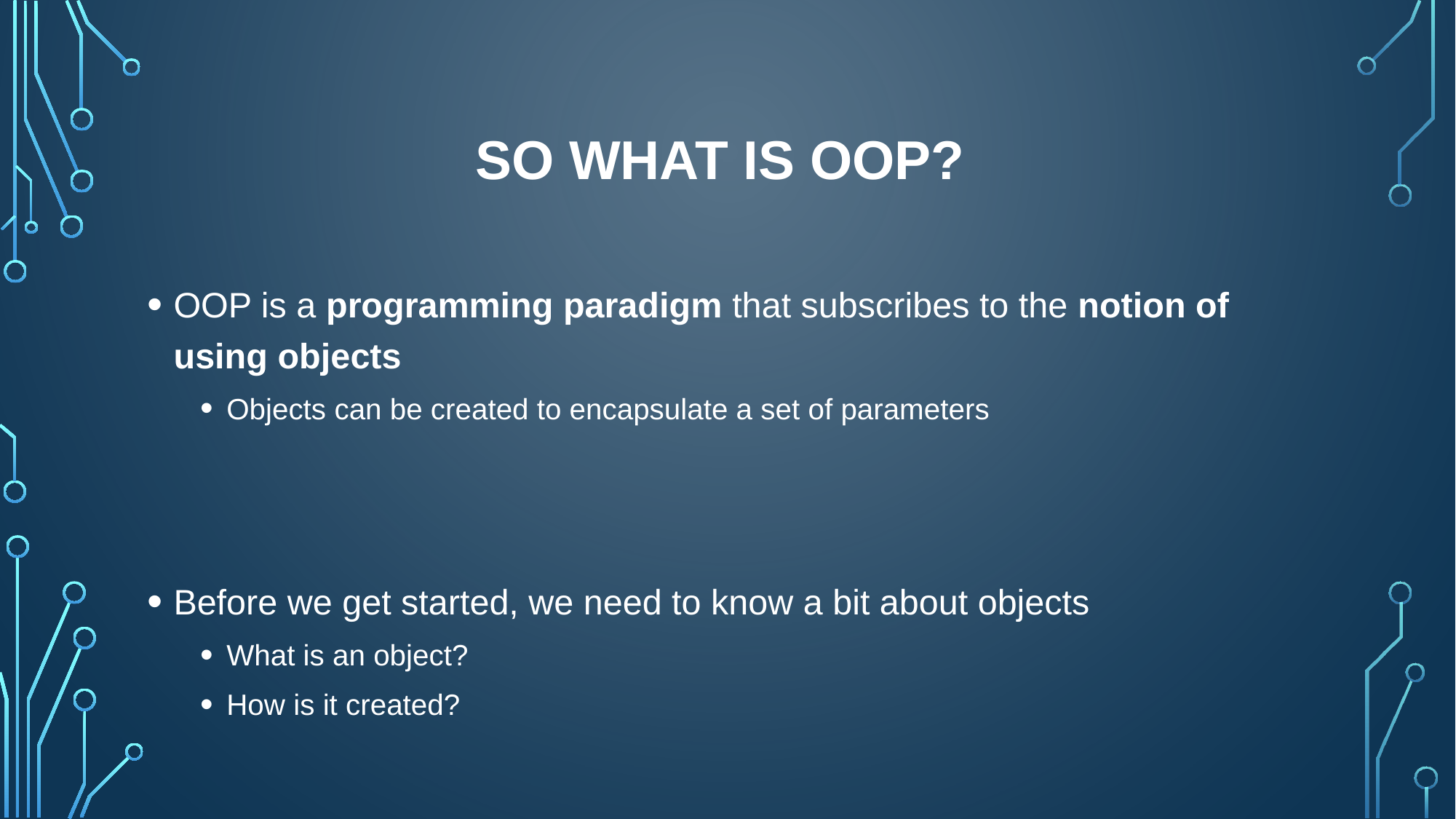

# So what is oop?
OOP is a programming paradigm that subscribes to the notion of using objects
Objects can be created to encapsulate a set of parameters

Before we get started, we need to know a bit about objects
What is an object?
How is it created?